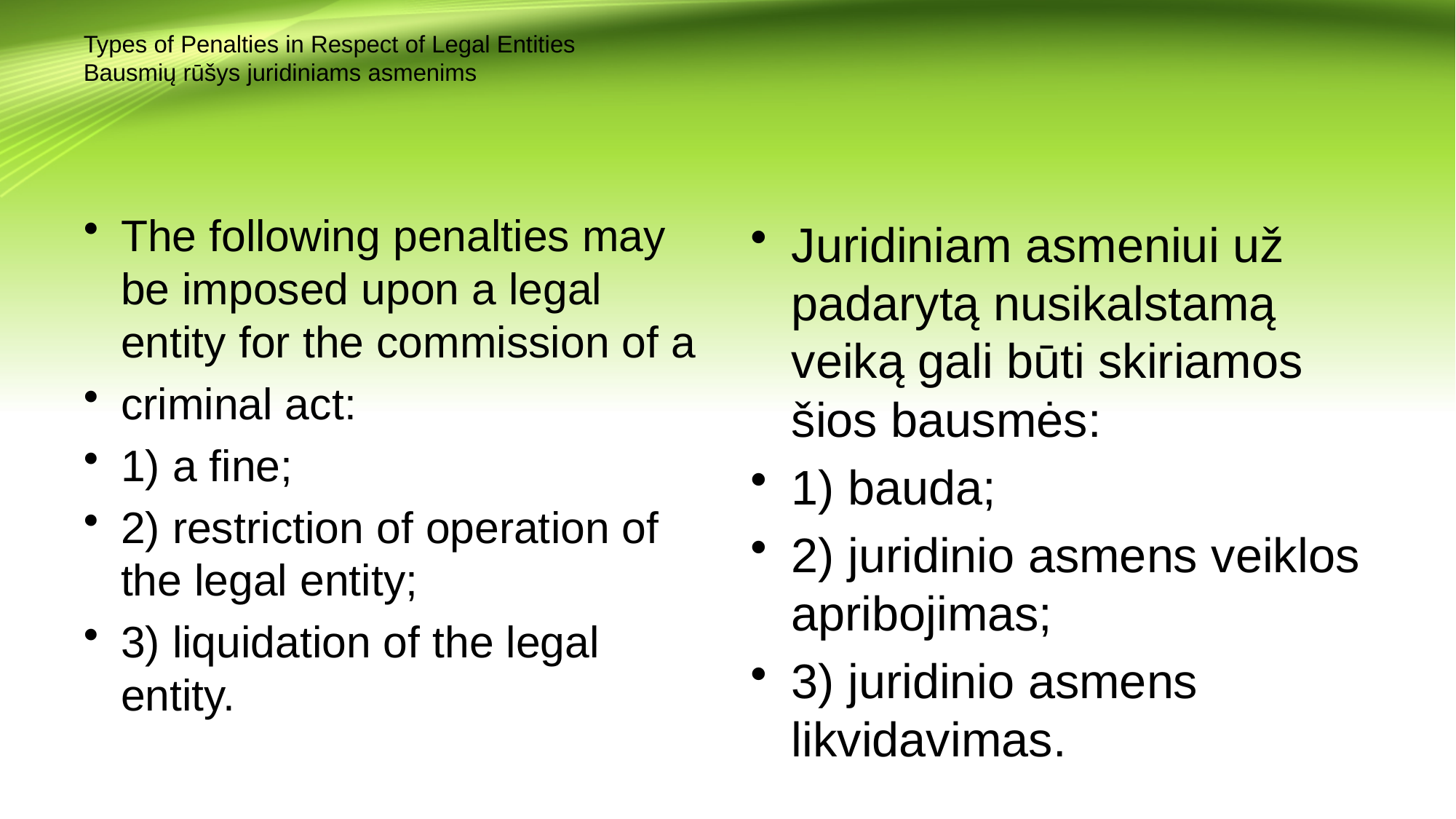

# Types of Penalties in Respect of Legal Entities Bausmių rūšys juridiniams asmenims

The following penalties may be imposed upon a legal entity for the commission of a
criminal act:
1) a fine;
2) restriction of operation of the legal entity;
3) liquidation of the legal entity.

Juridiniam asmeniui už padarytą nusikalstamą veiką gali būti skiriamos šios bausmės:
1) bauda;
2) juridinio asmens veiklos apribojimas;
3) juridinio asmens likvidavimas.